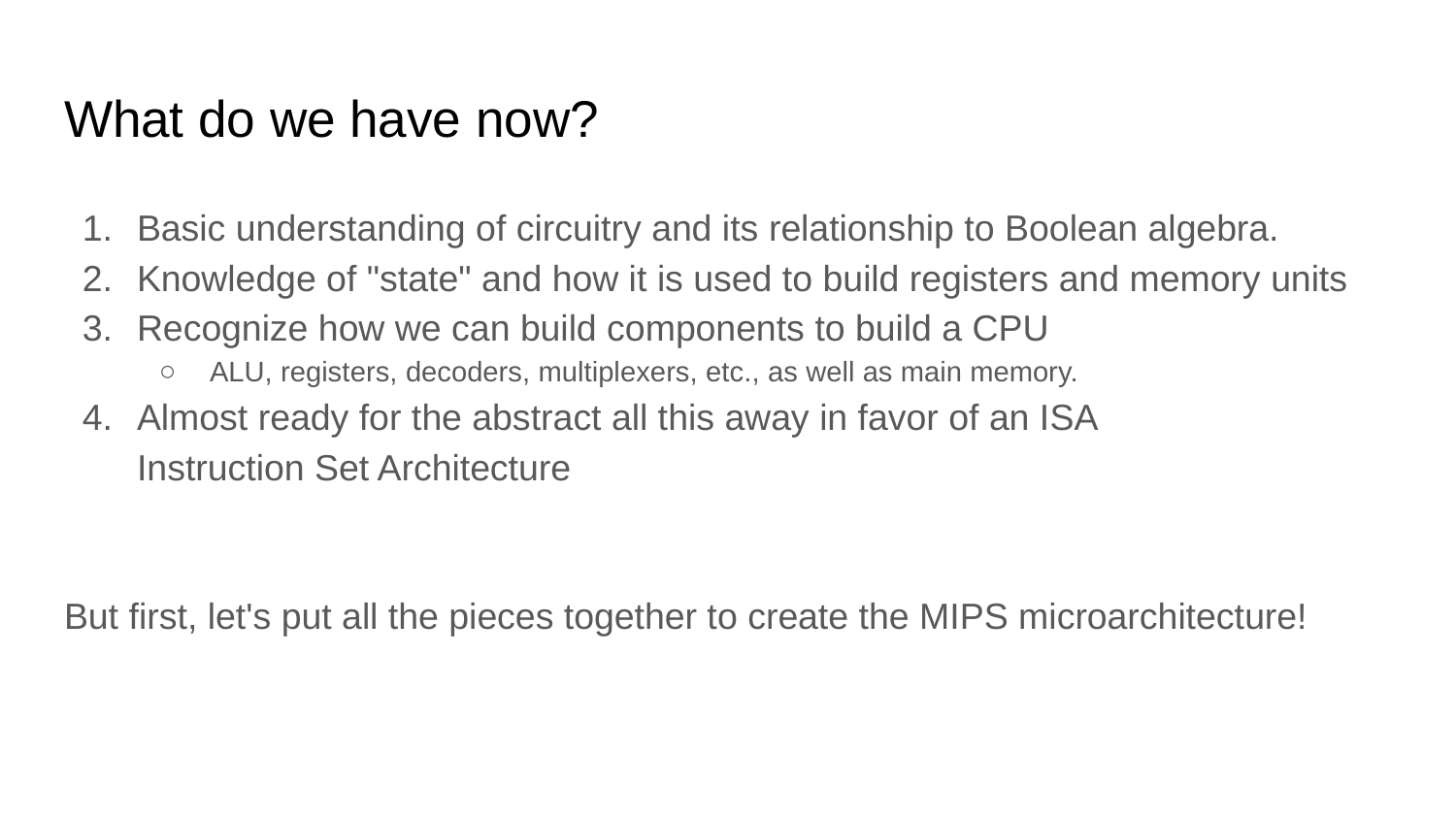

# What do we have now?
Basic understanding of circuitry and its relationship to Boolean algebra.
Knowledge of "state" and how it is used to build registers and memory units
Recognize how we can build components to build a CPU
ALU, registers, decoders, multiplexers, etc., as well as main memory.
Almost ready for the abstract all this away in favor of an ISA
Instruction Set Architecture

But first, let's put all the pieces together to create the MIPS microarchitecture!